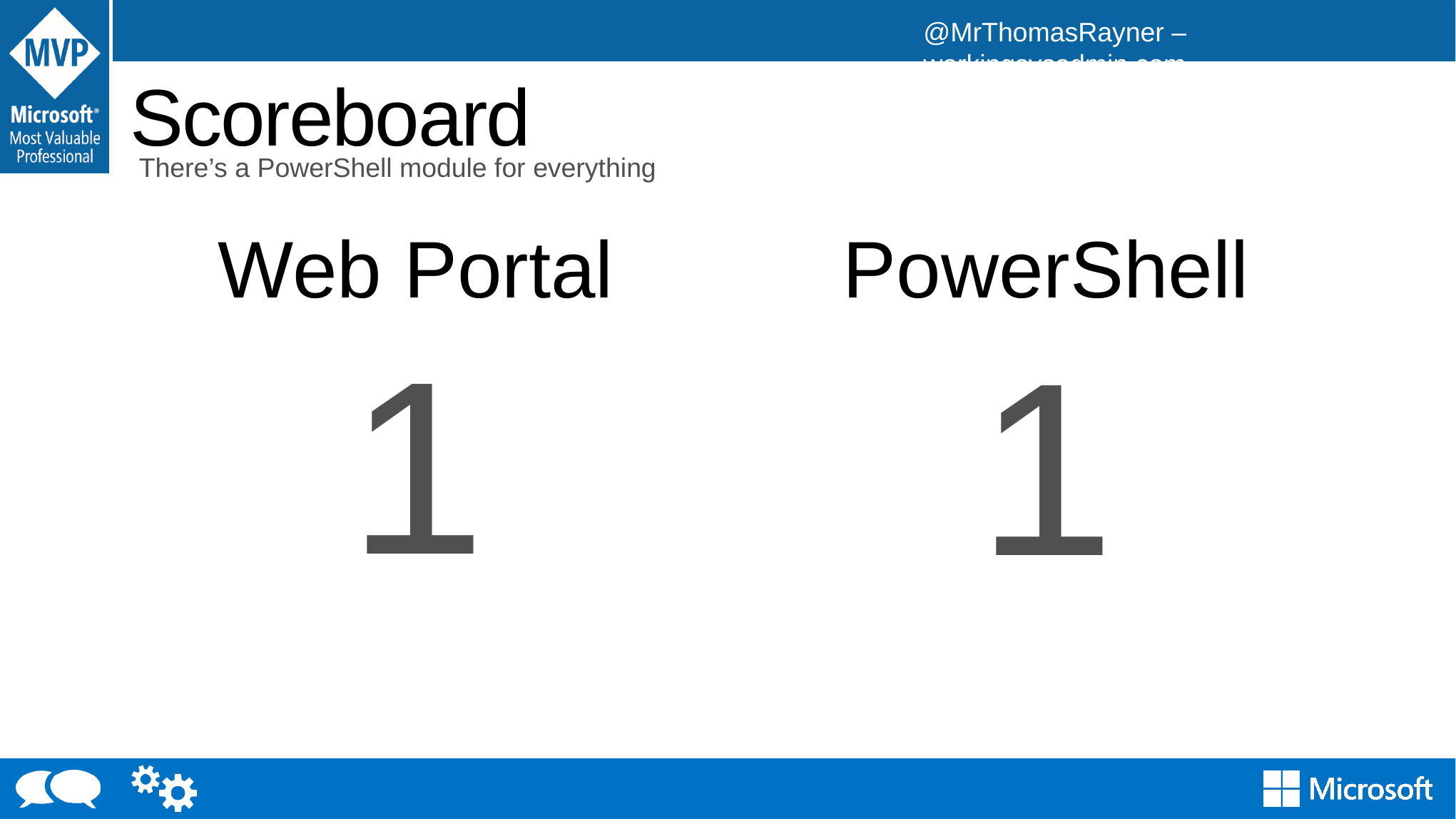

# Scoreboard
There’s a PowerShell module for everything
Web Portal

PowerShell

1

0

1